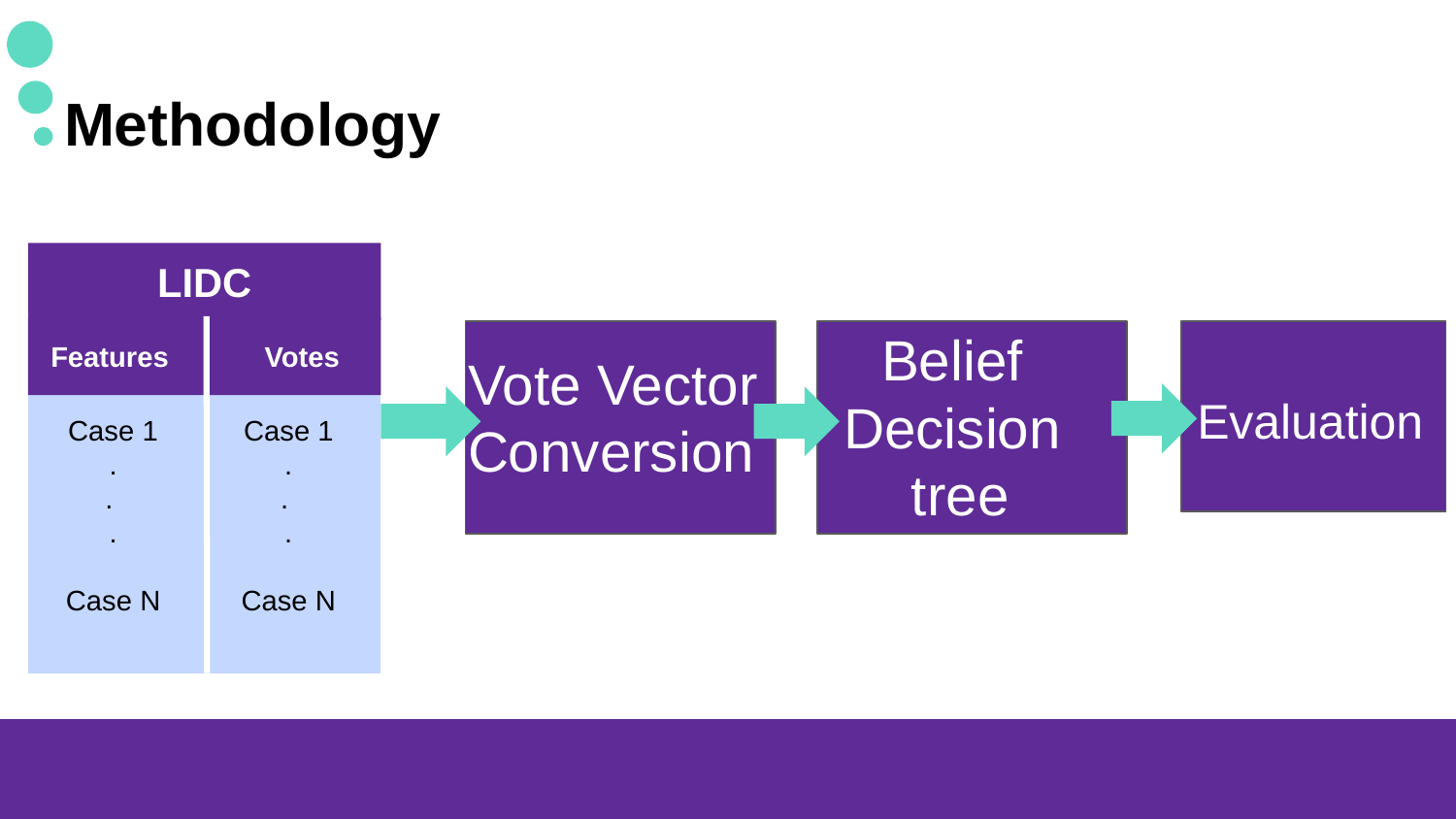

# Methodology
LIDC
Belief
Decision
tree

 Features            Votes

Vote Vector Conversion

Evaluation

Case 1
.
.
.

Case N
Case 1
.
.
.

Case N